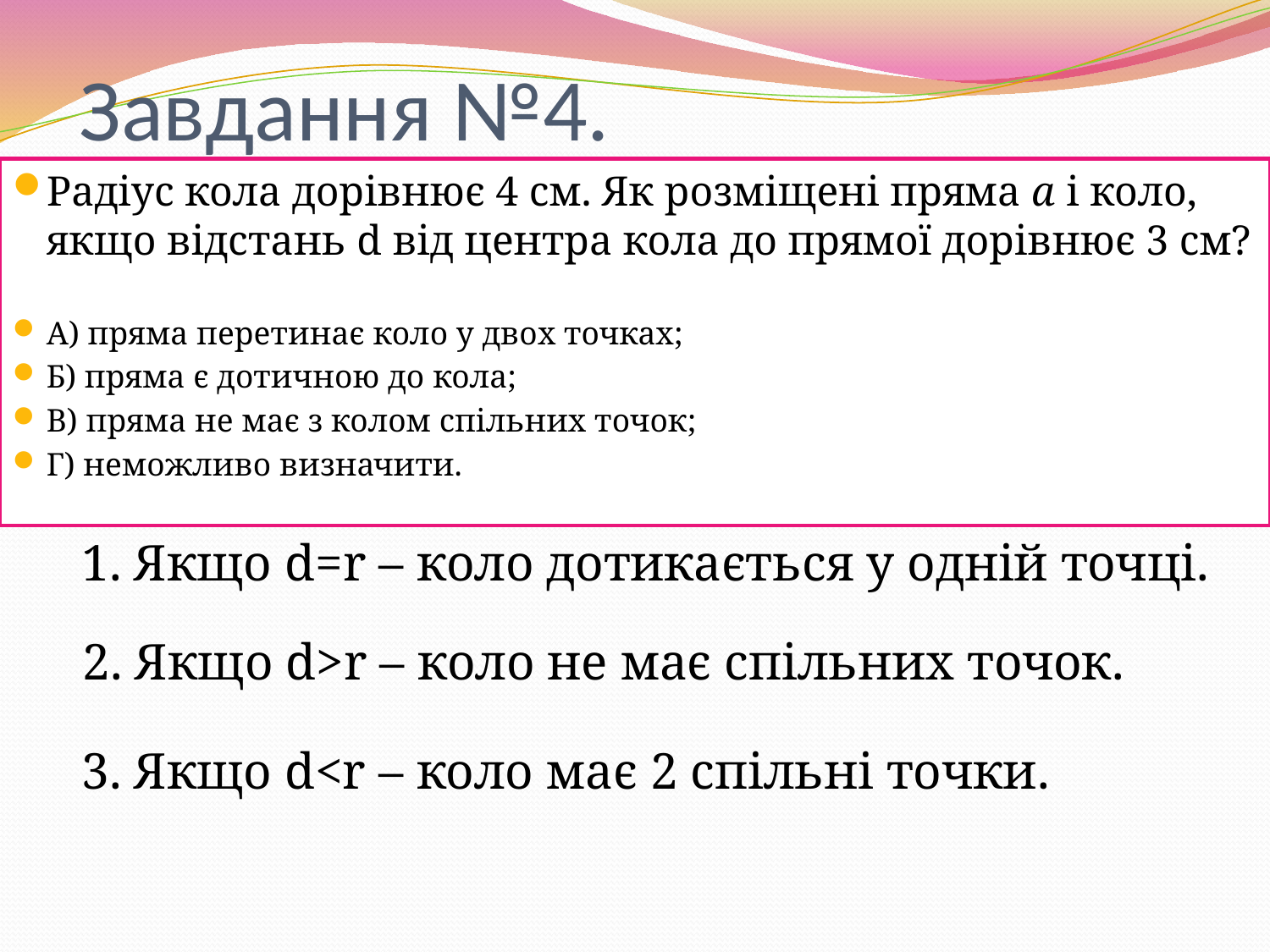

# Завдання №4.
Радіус кола дорівнює 4 см. Як розміщені пряма а і коло, якщо відстань d від центра кола до прямої дорівнює 3 см?

А) пряма перетинає коло у двох точках;
Б) пряма є дотичною до кола;
В) пряма не має з колом спільних точок;
Г) неможливо визначити.

1. Якщо d=r – коло дотикається у одній точці.
2. Якщо d>r – коло не має спільних точок.
3. Якщо d<r – коло має 2 спільні точки.